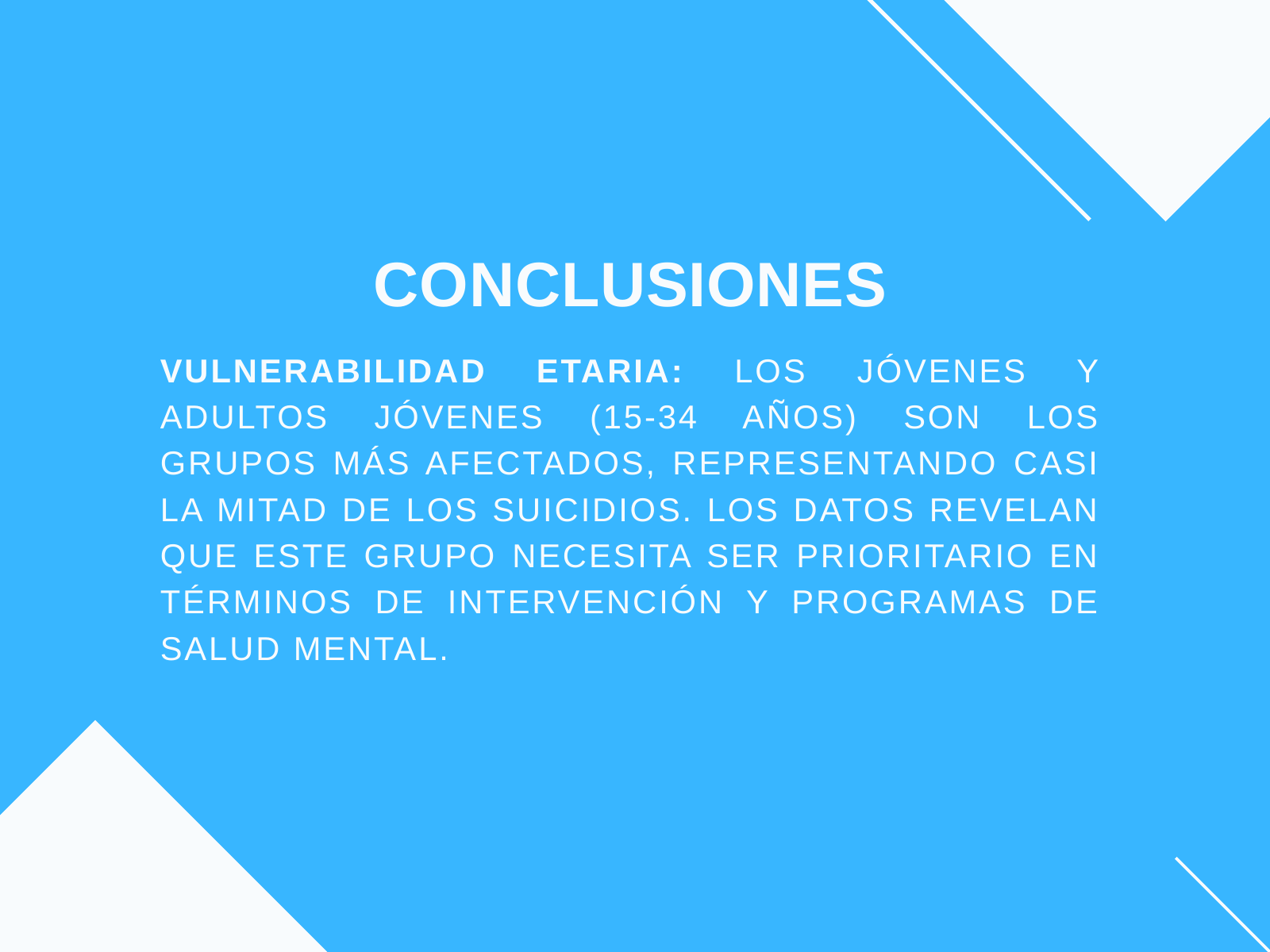

CONCLUSIONES
VULNERABILIDAD ETARIA: LOS JÓVENES Y ADULTOS JÓVENES (15-34 AÑOS) SON LOS GRUPOS MÁS AFECTADOS, REPRESENTANDO CASI LA MITAD DE LOS SUICIDIOS. LOS DATOS REVELAN QUE ESTE GRUPO NECESITA SER PRIORITARIO EN TÉRMINOS DE INTERVENCIÓN Y PROGRAMAS DE SALUD MENTAL.